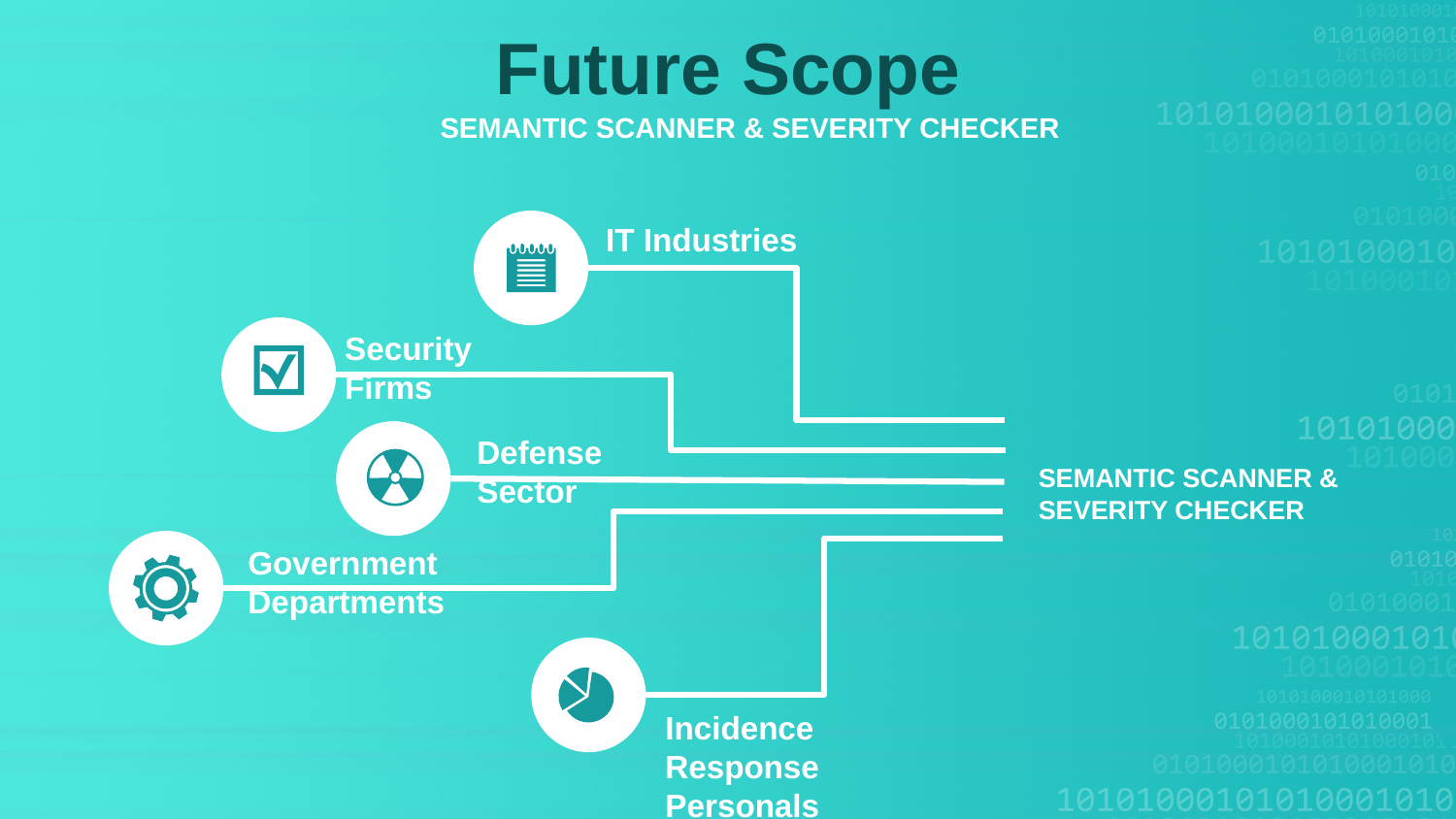

Future Scope
           SEMANTIC SCANNER & SEVERITY CHECKER

IT Industries

Security Firms

SEMANTIC SCANNER & SEVERITY CHECKER
Defense Sector

Government Departments

Incidence Response Personals